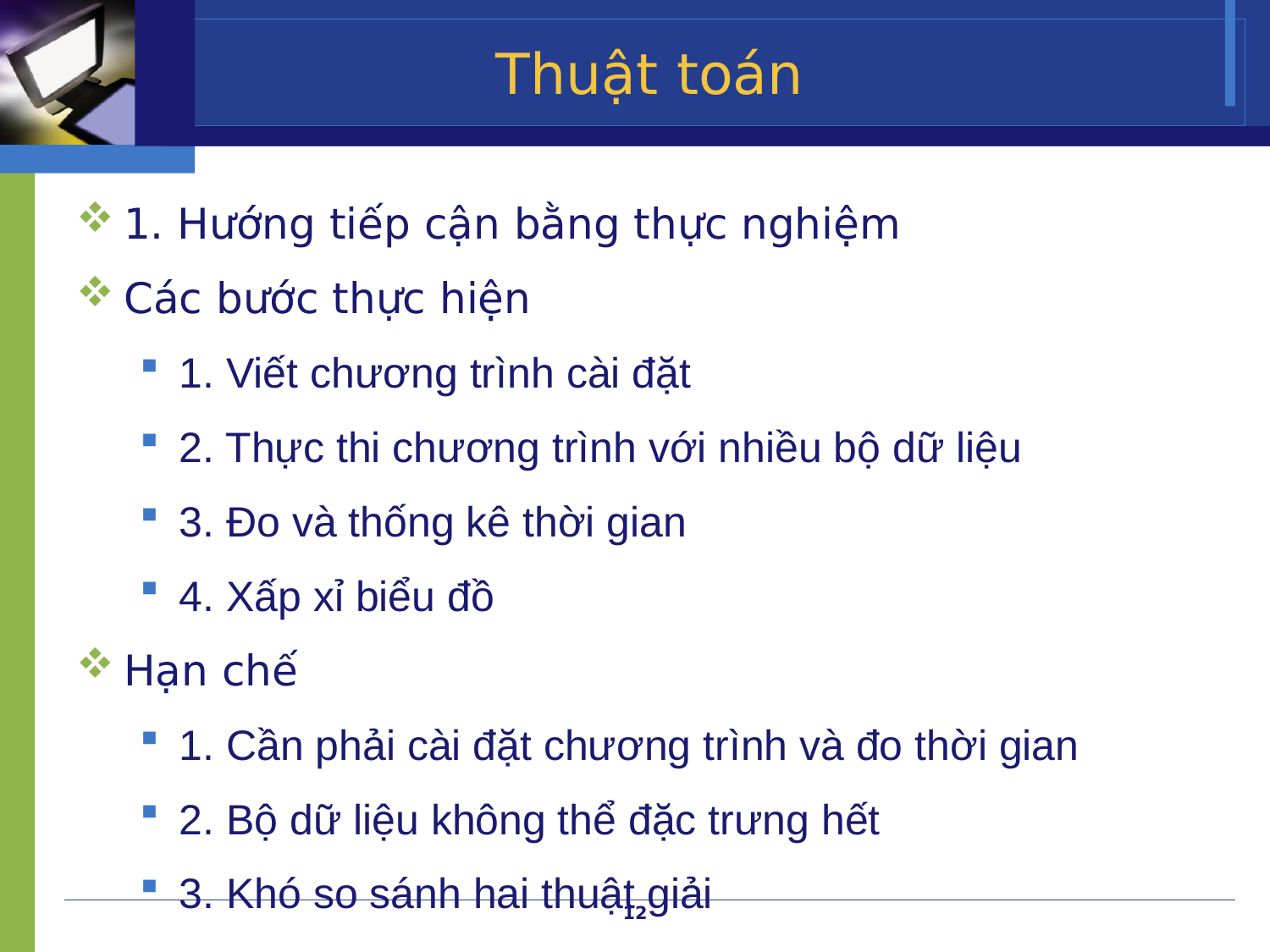

# Thuật toán
1. Hướng tiếp cận bằng thực nghiệm
Các bước thực hiện
1. Viết chương trình cài đặt
2. Thực thi chương trình với nhiều bộ dữ liệu
3. Đo và thống kê thời gian
4. Xấp xỉ biểu đồ
Hạn chế
1. Cần phải cài đặt chương trình và đo thời gian
2. Bộ dữ liệu không thể đặc trưng hết
3. Khó so sánh hai thuật giải

12